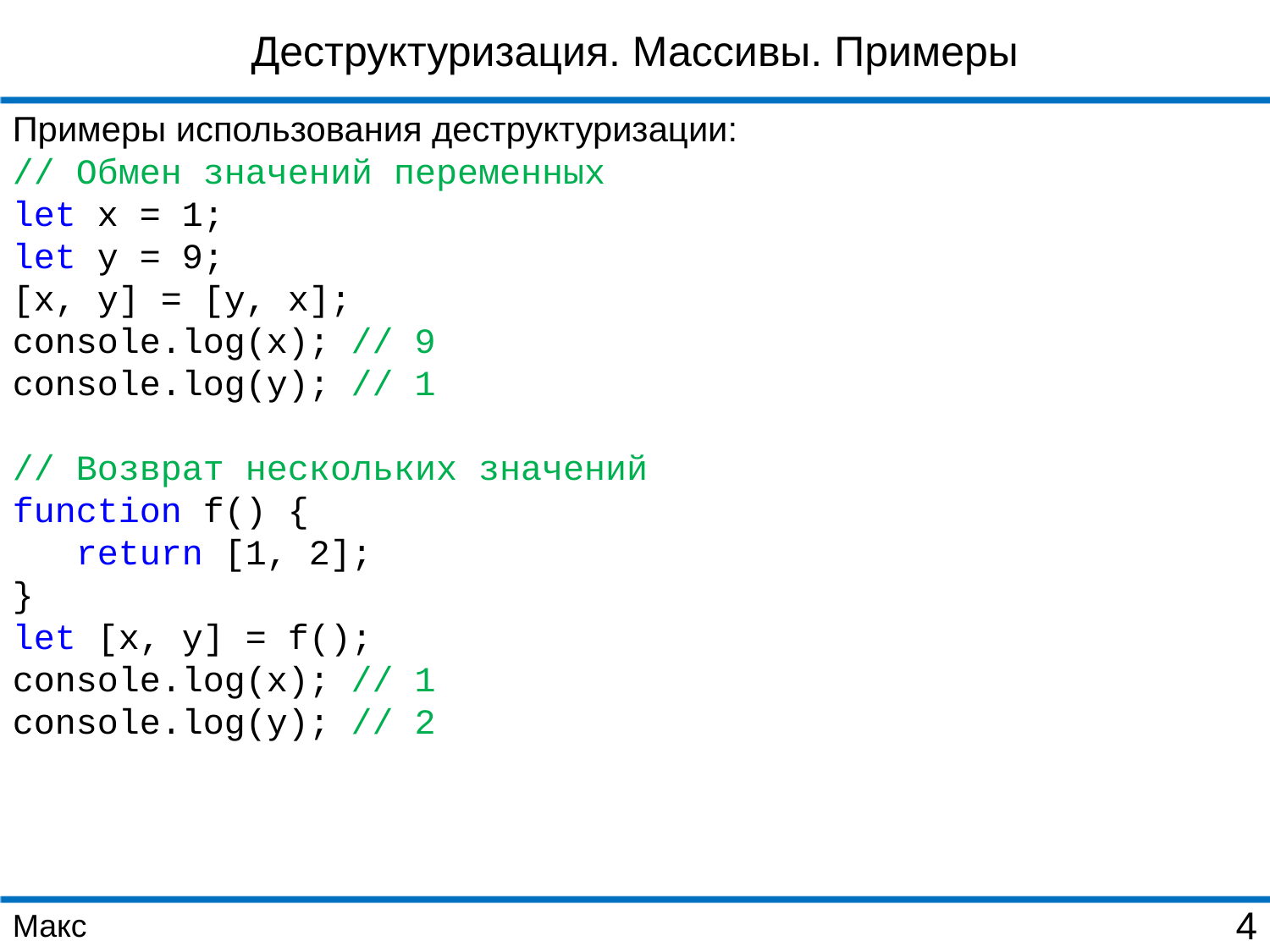

Деструктуризация. Массивы. Примеры
Примеры использования деструктуризации:
// Обмен значений переменных
let x = 1;
let y = 9;
[x, y] = [y, x];
console.log(x); // 9
console.log(y); // 1

// Возврат нескольких значений
function f() {
   return [1, 2];
}
let [x, y] = f();
console.log(x); // 1
console.log(y); // 2
Макс
4